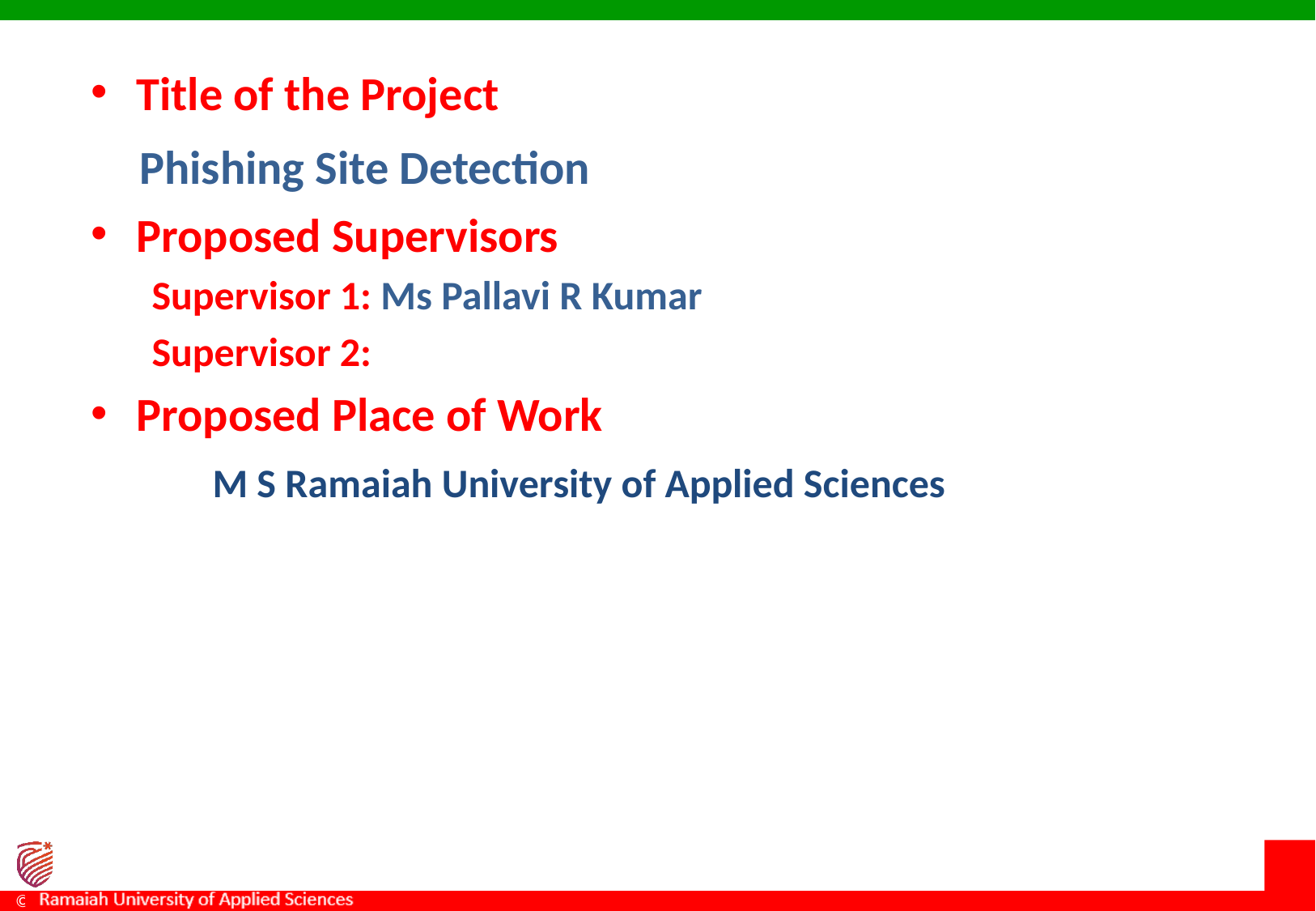

Title of the Project
    Phishing Site Detection
Proposed Supervisors
Supervisor 1: Ms Pallavi R Kumar
Supervisor 2:
Proposed Place of Work
	M S Ramaiah University of Applied Sciences